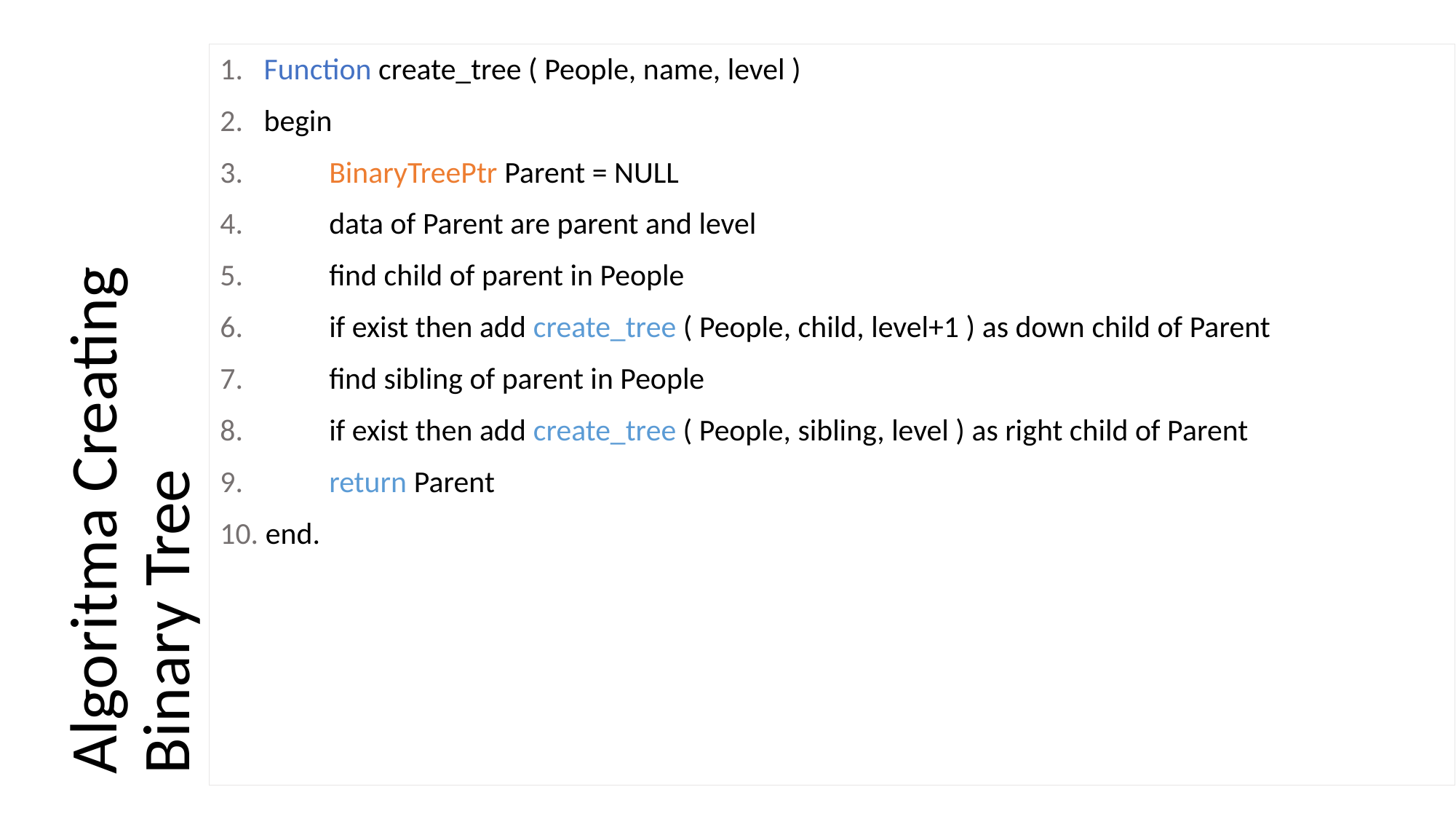

1.   Function create_tree ( People, name, level )
2.   begin
3.  	BinaryTreePtr Parent = NULL
4.  	data of Parent are parent and level
5.  	find child of parent in People
6.  	if exist then add create_tree ( People, child, level+1 ) as down child of Parent
7.  	find sibling of parent in People
8. 	if exist then add create_tree ( People, sibling, level ) as right child of Parent
9. 	return Parent
10. end.
# Algoritma Creating Binary Tree